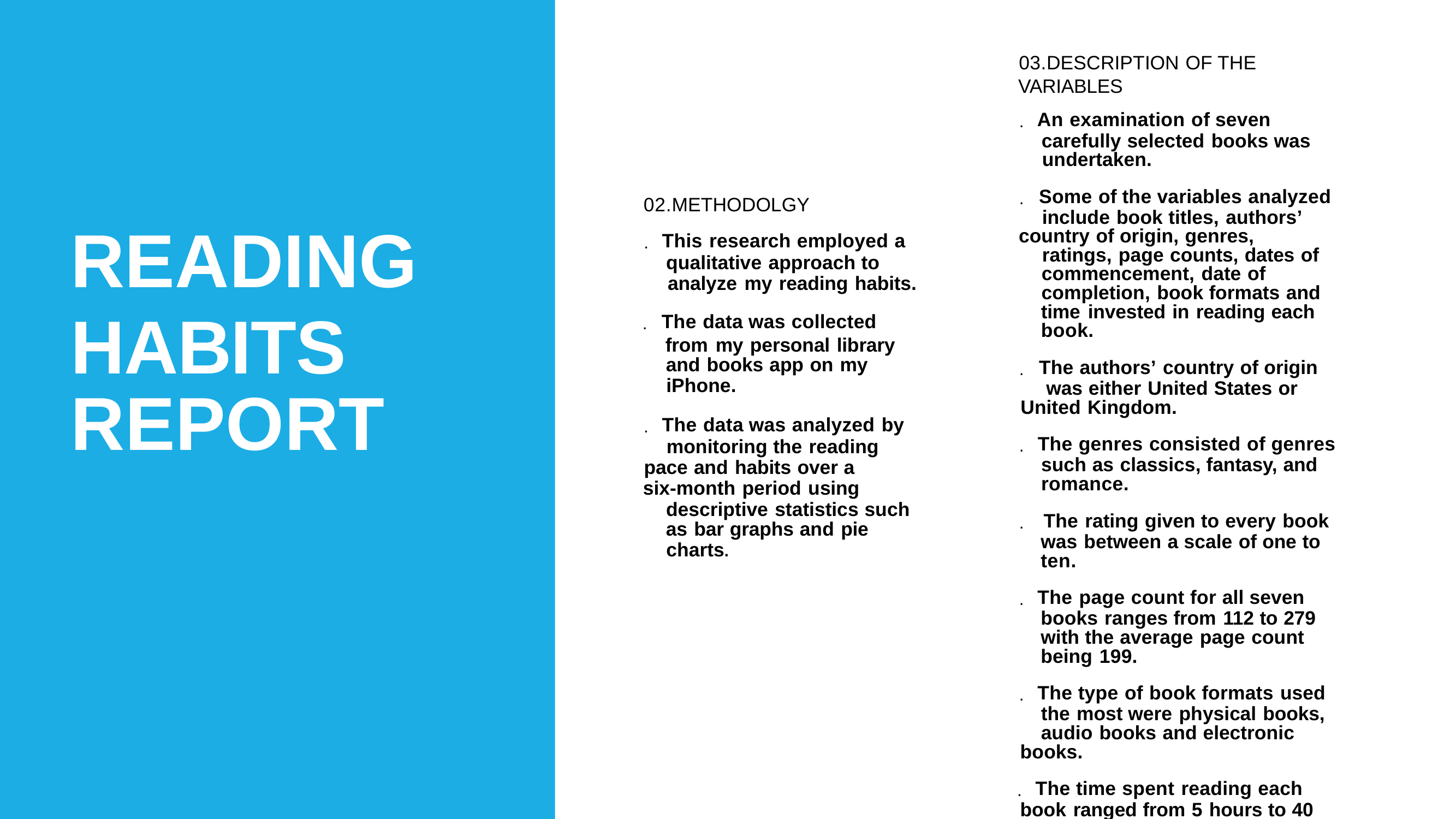

READING
HABITS
REPORT

03.DESCRIPTION OF THE
VARIABLES
.  An examination of seven
carefully selected books was      undertaken.
.  Some of the variables analyzed  include book titles, authors’
country of origin, genres,
ratings, page counts, dates of    commencement, date of
completion, book formats and    time invested in reading each     book.
.  The authors’ country of origin     was either United States or
United Kingdom.
.  The genres consisted of genres such as classics, fantasy, and    romance.
.   The rating given to every book  was between a scale of one to    ten.
.  The page count for all seven       books ranges from 112 to 279     with the average page count       being 199.
.  The type of book formats used   the most were physical books,   audio books and electronic
books.
.  The time spent reading each
book ranged from 5 hours to 40 hours. The average time spent   reading all seven books was
calculated as 17.5 Hours.

02.METHODOLGY
.  This research employed a   qualitative approach to
analyze my reading habits.
.  The data was collected
from my personal library     and books app on my
iPhone.
.  The data was analyzed by   monitoring the reading
pace and habits over a
six-month period using
descriptive statistics such  as bar graphs and pie
charts.